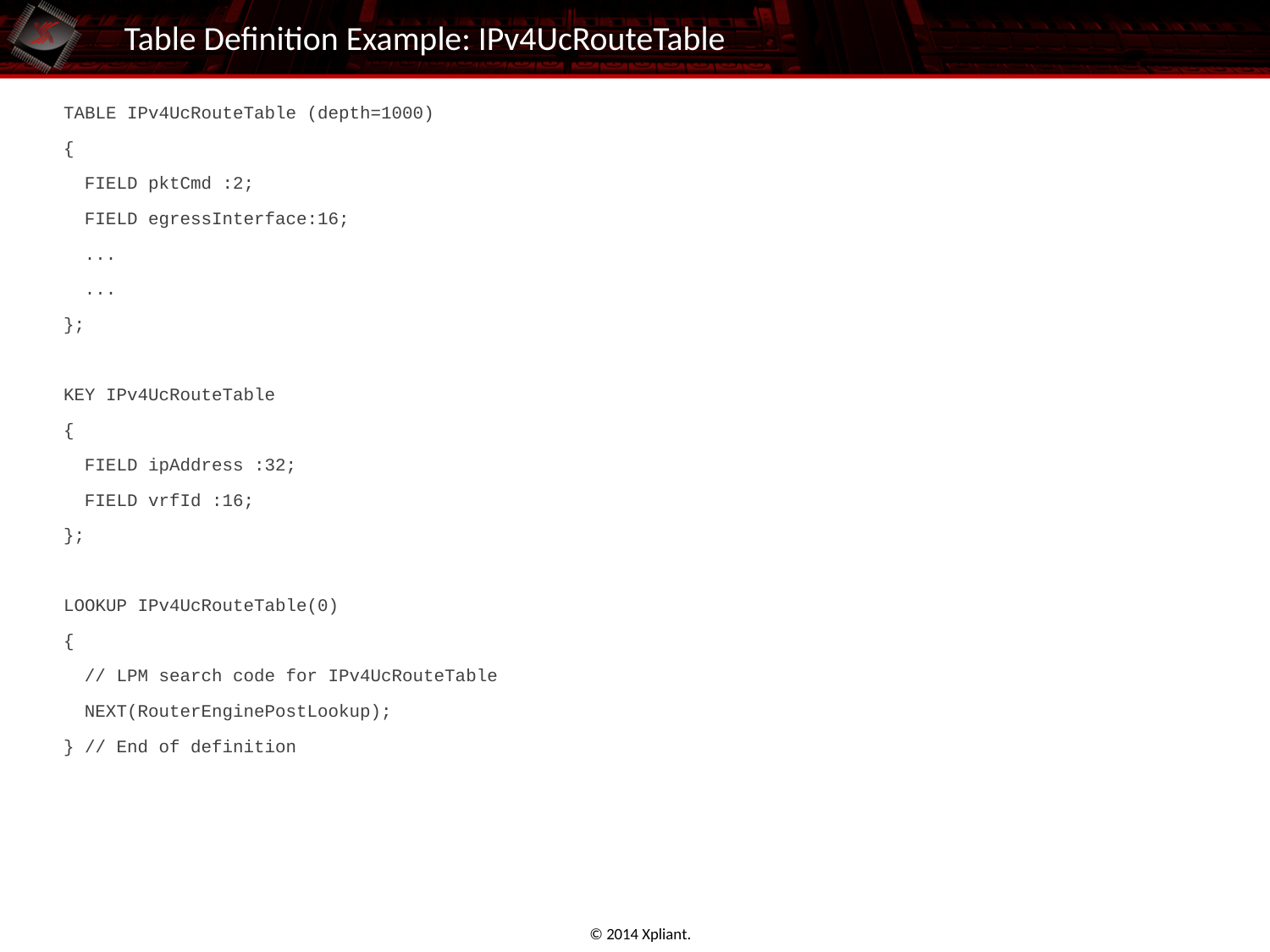

# Table Definition Example: IPv4UcRouteTable
TABLE IPv4UcRouteTable (depth=1000)
{
  FIELD pktCmd :2;
  FIELD egressInterface:16;
  ...
  ...
};

KEY IPv4UcRouteTable
{
  FIELD ipAddress :32;
  FIELD vrfId :16;
};

LOOKUP IPv4UcRouteTable(0)
{
  // LPM search code for IPv4UcRouteTable
  NEXT(RouterEnginePostLookup);
} // End of definition
© 2014 Xpliant.